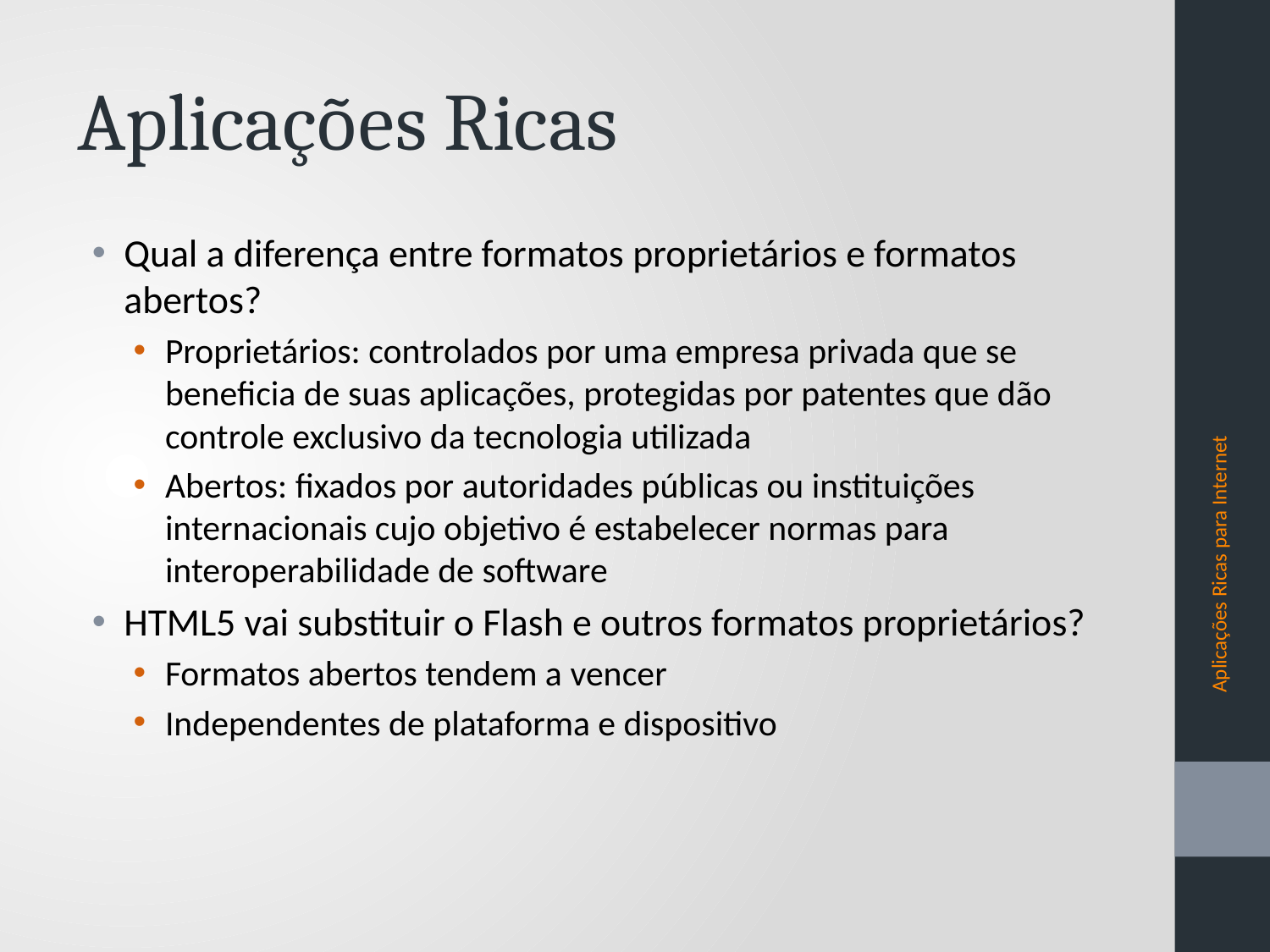

# Aplicações Ricas
Qual a diferença entre formatos proprietários e formatos abertos?
Proprietários: controlados por uma empresa privada que se beneficia de suas aplicações, protegidas por patentes que dão controle exclusivo da tecnologia utilizada
Abertos: fixados por autoridades públicas ou instituições internacionais cujo objetivo é estabelecer normas para interoperabilidade de software
HTML5 vai substituir o Flash e outros formatos proprietários?
Formatos abertos tendem a vencer
Independentes de plataforma e dispositivo
Aplicações Ricas para Internet